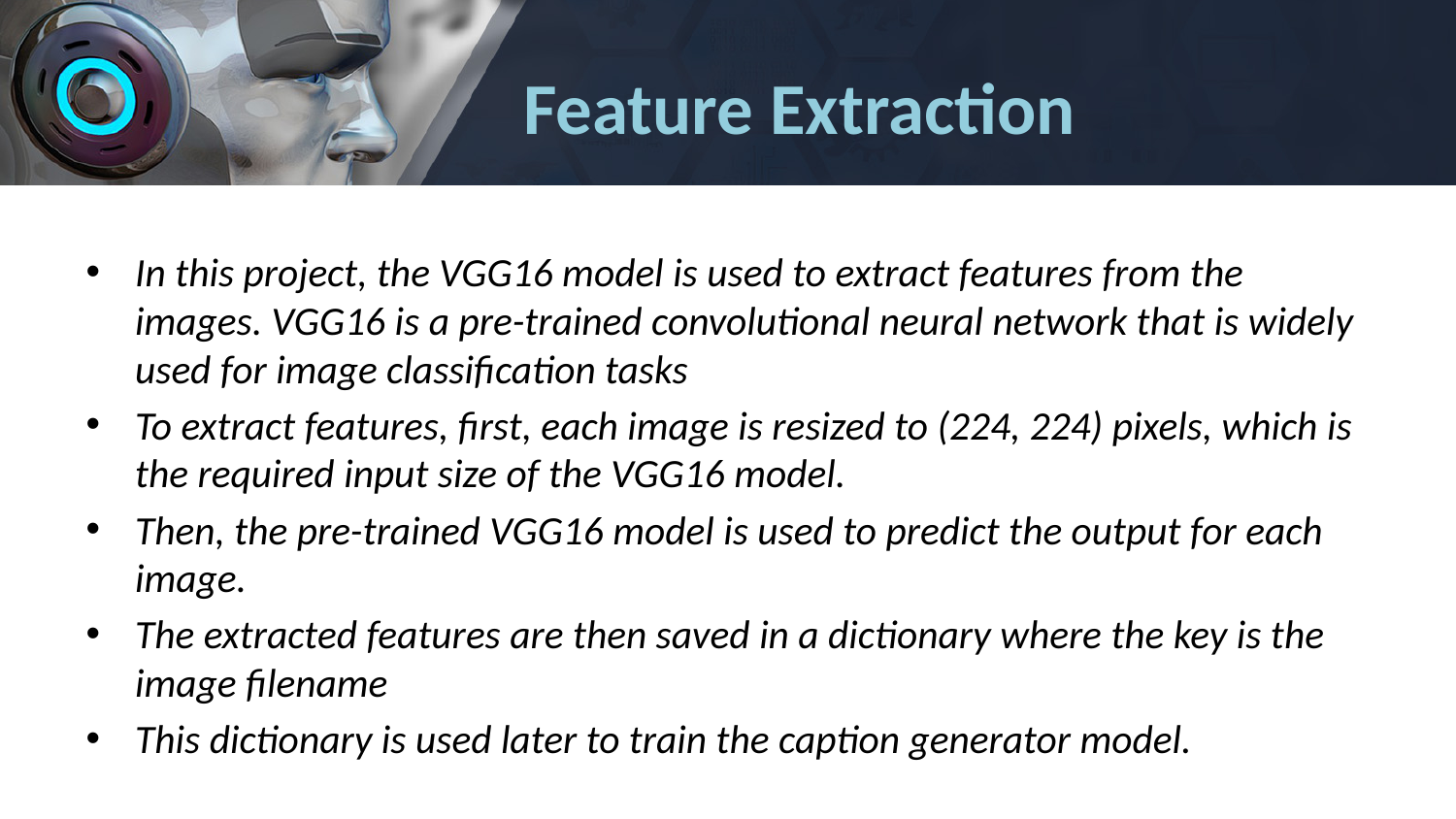

# Feature Extraction
In this project, the VGG16 model is used to extract features from the images. VGG16 is a pre-trained convolutional neural network that is widely used for image classification tasks
To extract features, first, each image is resized to (224, 224) pixels, which is the required input size of the VGG16 model.
Then, the pre-trained VGG16 model is used to predict the output for each image.
The extracted features are then saved in a dictionary where the key is the image filename
This dictionary is used later to train the caption generator model.